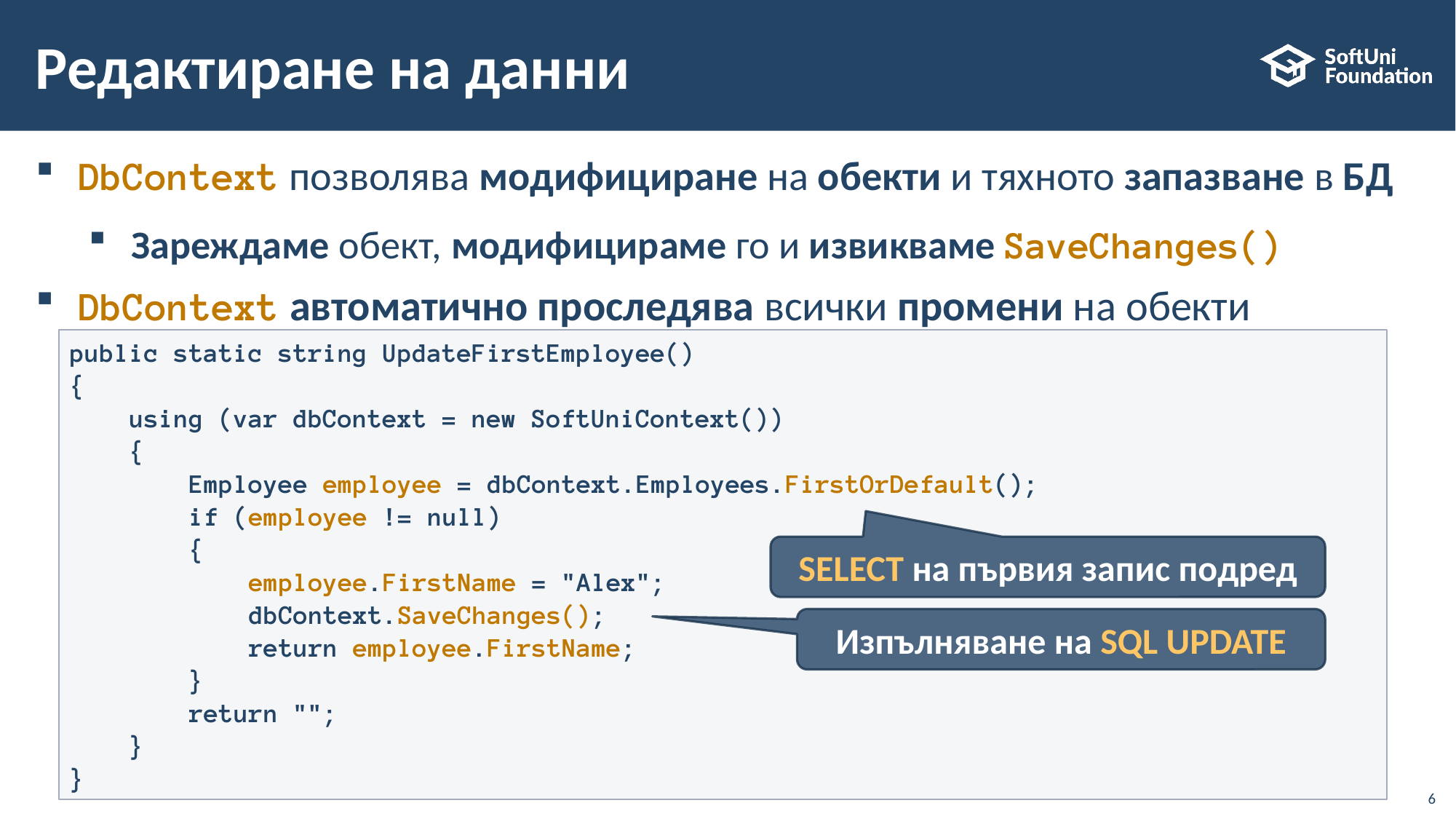

# Редактиране на данни
DbContext позволява модифициране на обекти и тяхното запазване в БД
Зареждаме обект, модифицираме го и извикваме SaveChanges()
DbContext автоматично проследява всички промени на обекти
public static string UpdateFirstEmployee()
{
    using (var dbContext = new SoftUniContext())
    {
        Employee employee = dbContext.Employees.FirstOrDefault();
        if (employee != null)
        {
            employee.FirstName = "Alex";
            dbContext.SaveChanges();
            return employee.FirstName;
        }
        return "";
    }
}
SELECT на първия запис подред
Изпълняване на SQL UPDATE
6